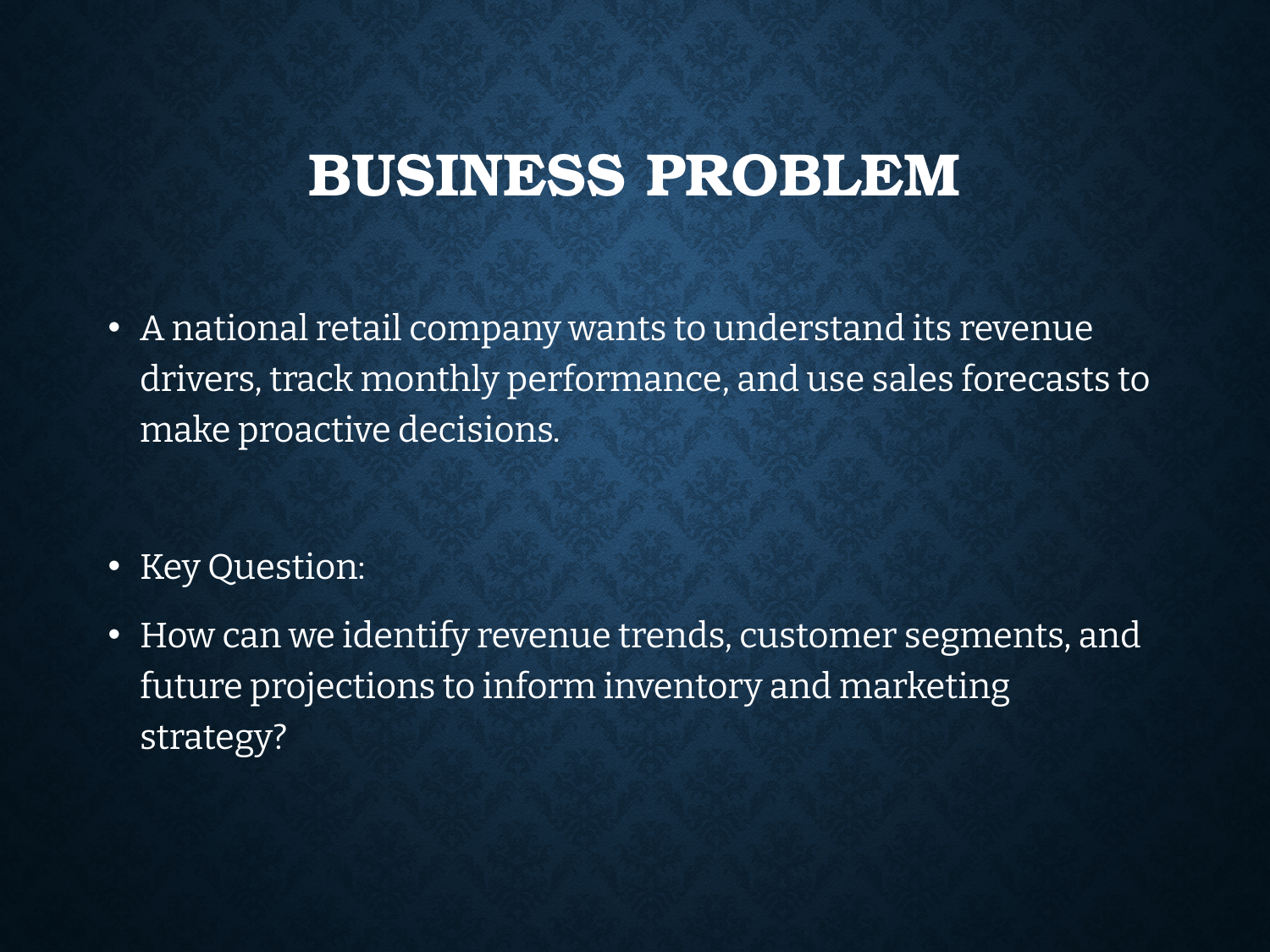

# Business Problem
A national retail company wants to understand its revenue drivers, track monthly performance, and use sales forecasts to make proactive decisions.

Key Question:
How can we identify revenue trends, customer segments, and future projections to inform inventory and marketing strategy?